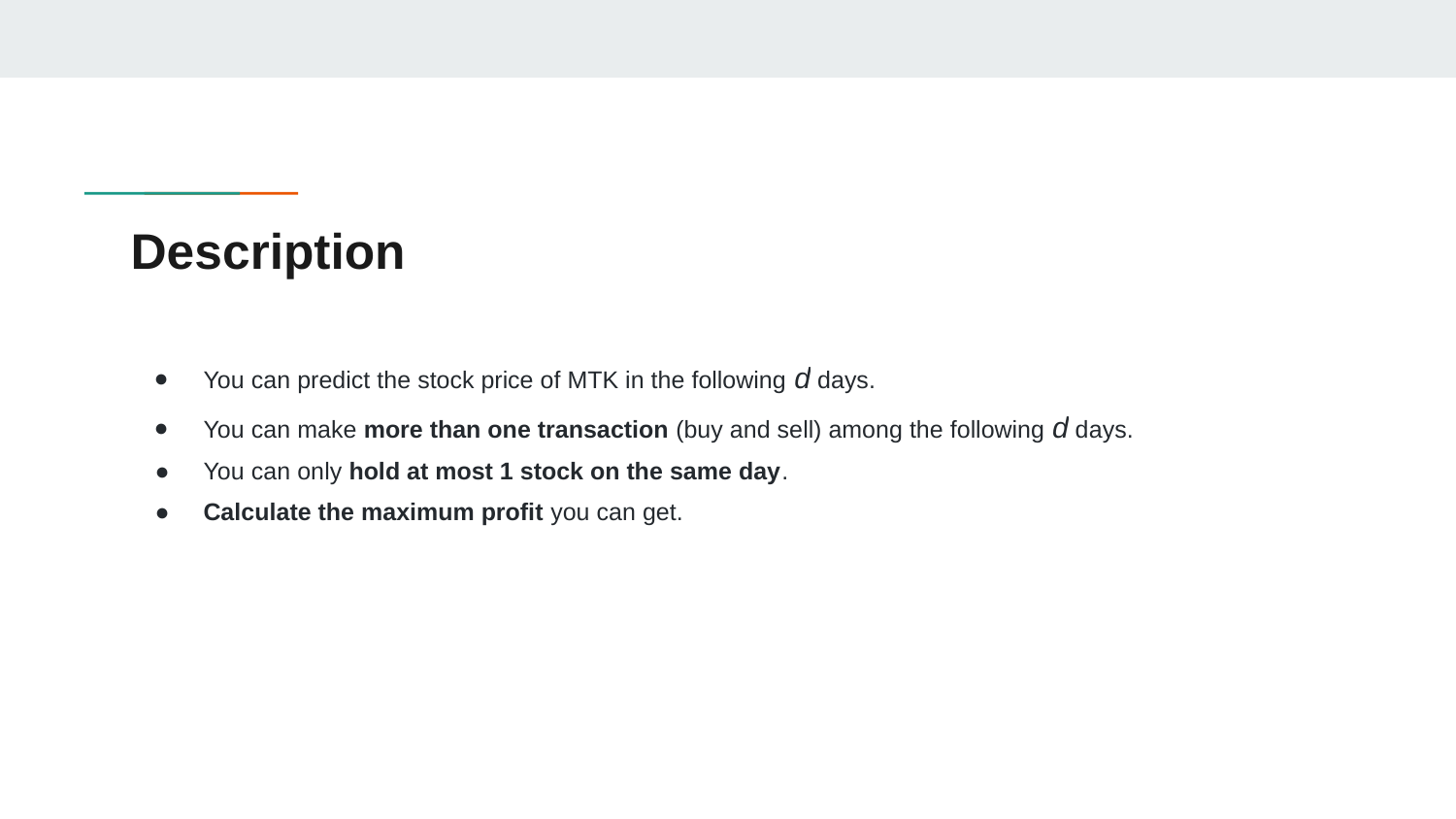

# Description
You can predict the stock price of MTK in the following d days.
You can make more than one transaction (buy and sell) among the following d days.
You can only hold at most 1 stock on the same day.
Calculate the maximum profit you can get.